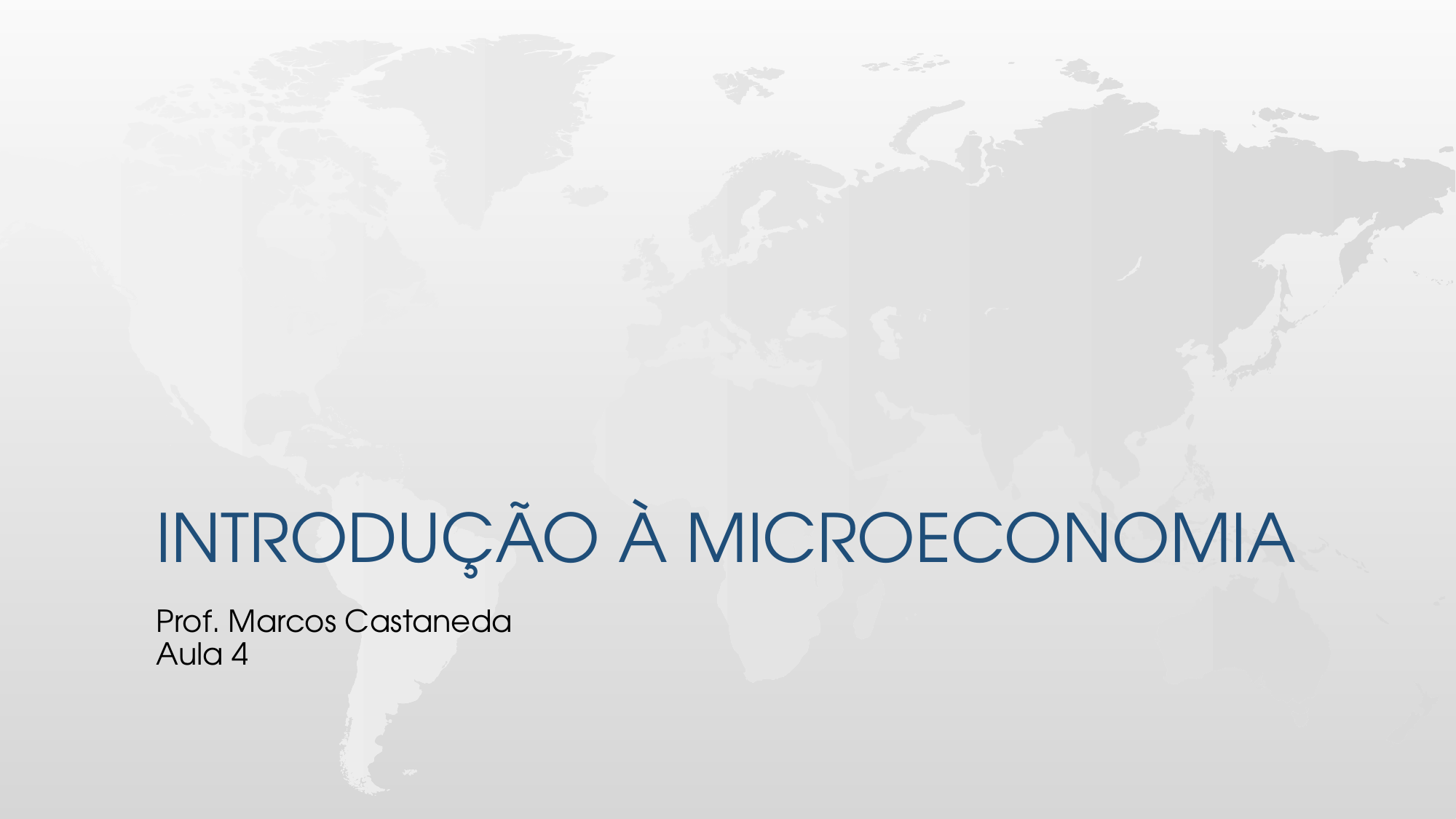

# Introdução À MICROECONOMIA
Prof. Marcos Castaneda
Aula 4